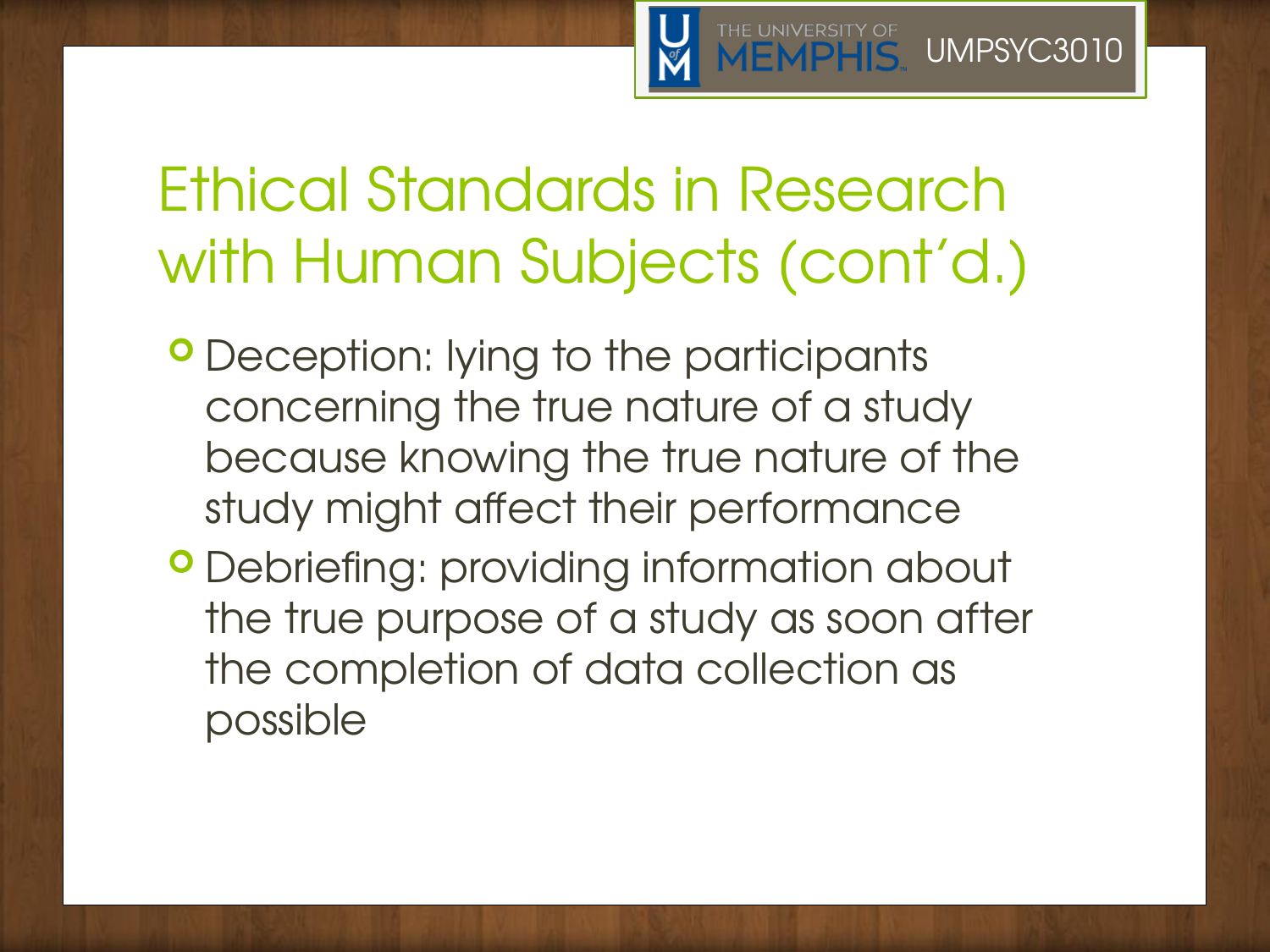

# Ethical Standards in Research with Human Subjects (cont’d.)
Deception: lying to the participants concerning the true nature of a study because knowing the true nature of the study might affect their performance
Debriefing: providing information about the true purpose of a study as soon after the completion of data collection as possible